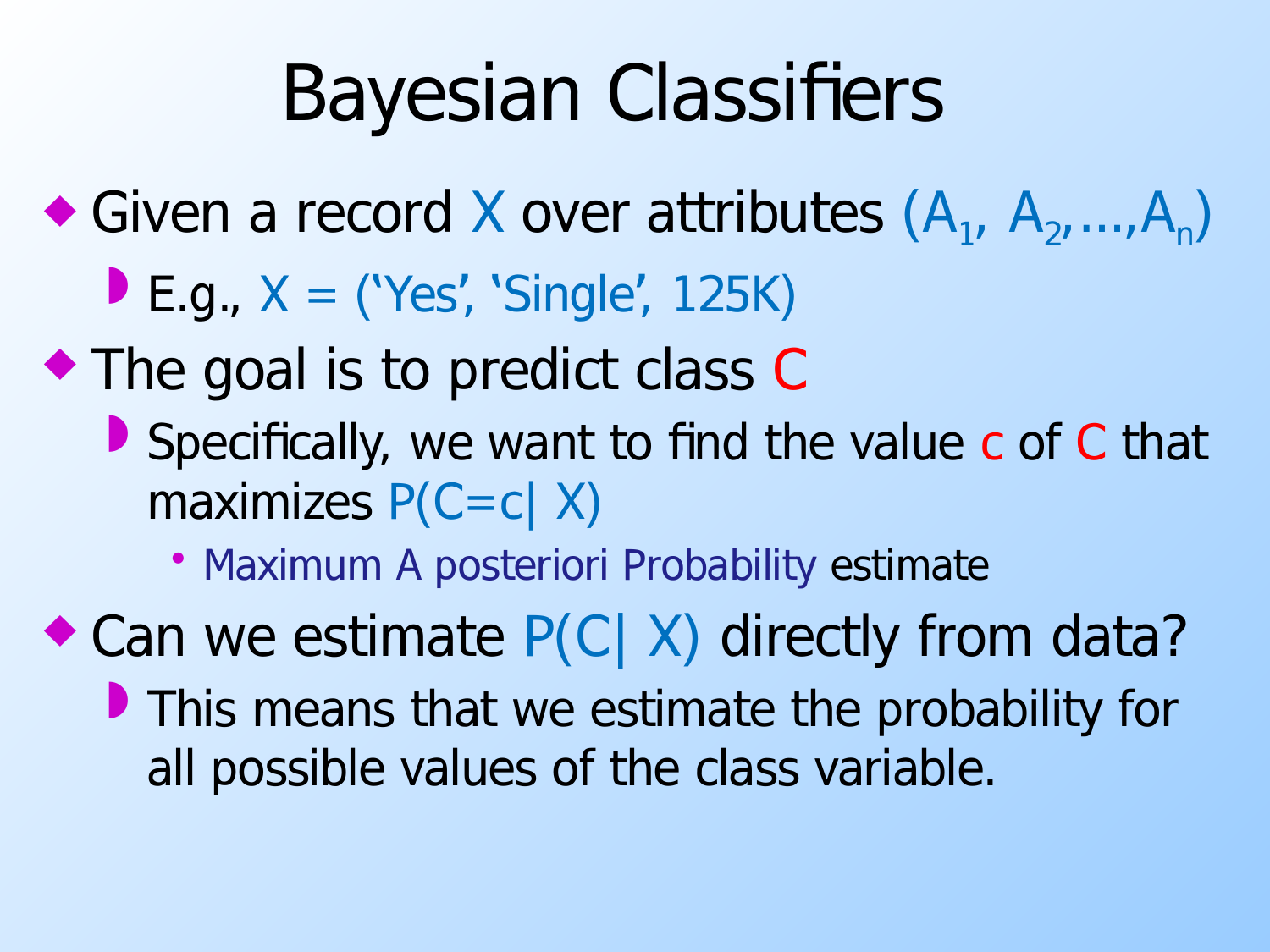

# Bayesian Classifiers
Given a record X over attributes (A1, A2,…,An)
E.g., X = (‘Yes’, ‘Single’, 125K)
The goal is to predict class C
Specifically, we want to find the value c of C that maximizes P(C=c| X)
Maximum A posteriori Probability estimate
Can we estimate P(C| X) directly from data?
This means that we estimate the probability for all possible values of the class variable.